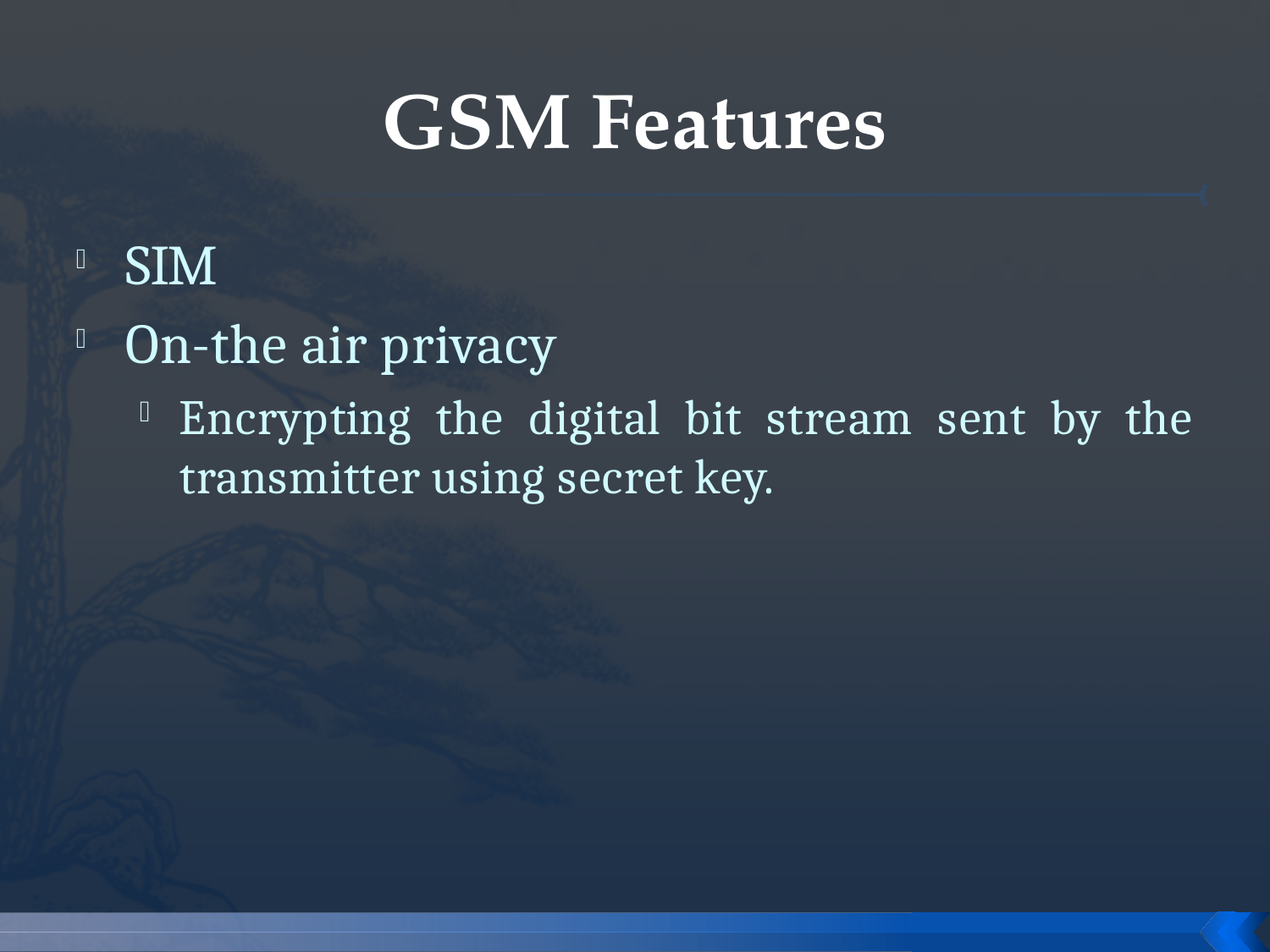

# GSM Features
SIM
On-the air privacy
Encrypting the digital bit stream sent by the transmitter using secret key.